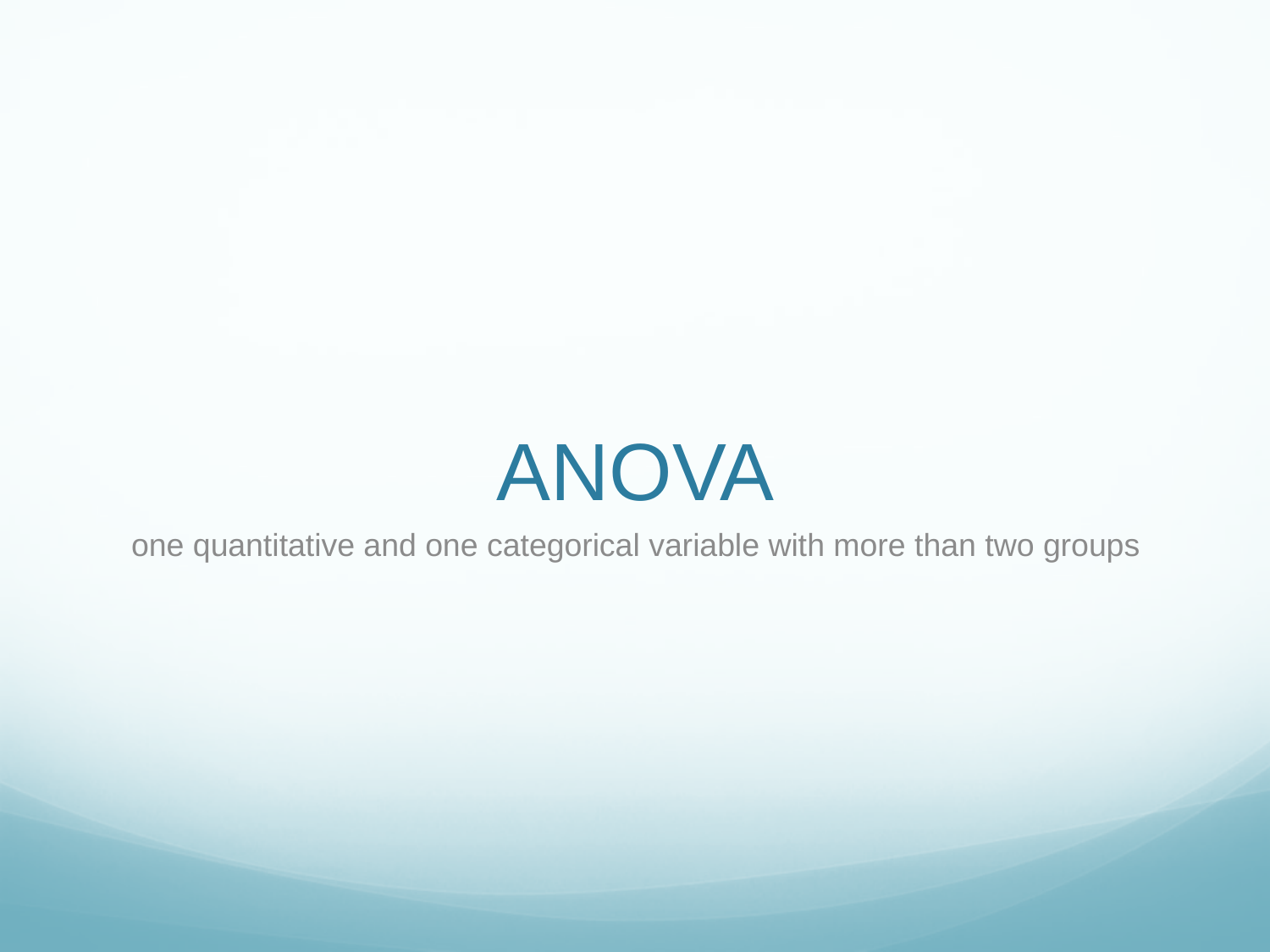

# ANOVA
one quantitative and one categorical variable with more than two groups